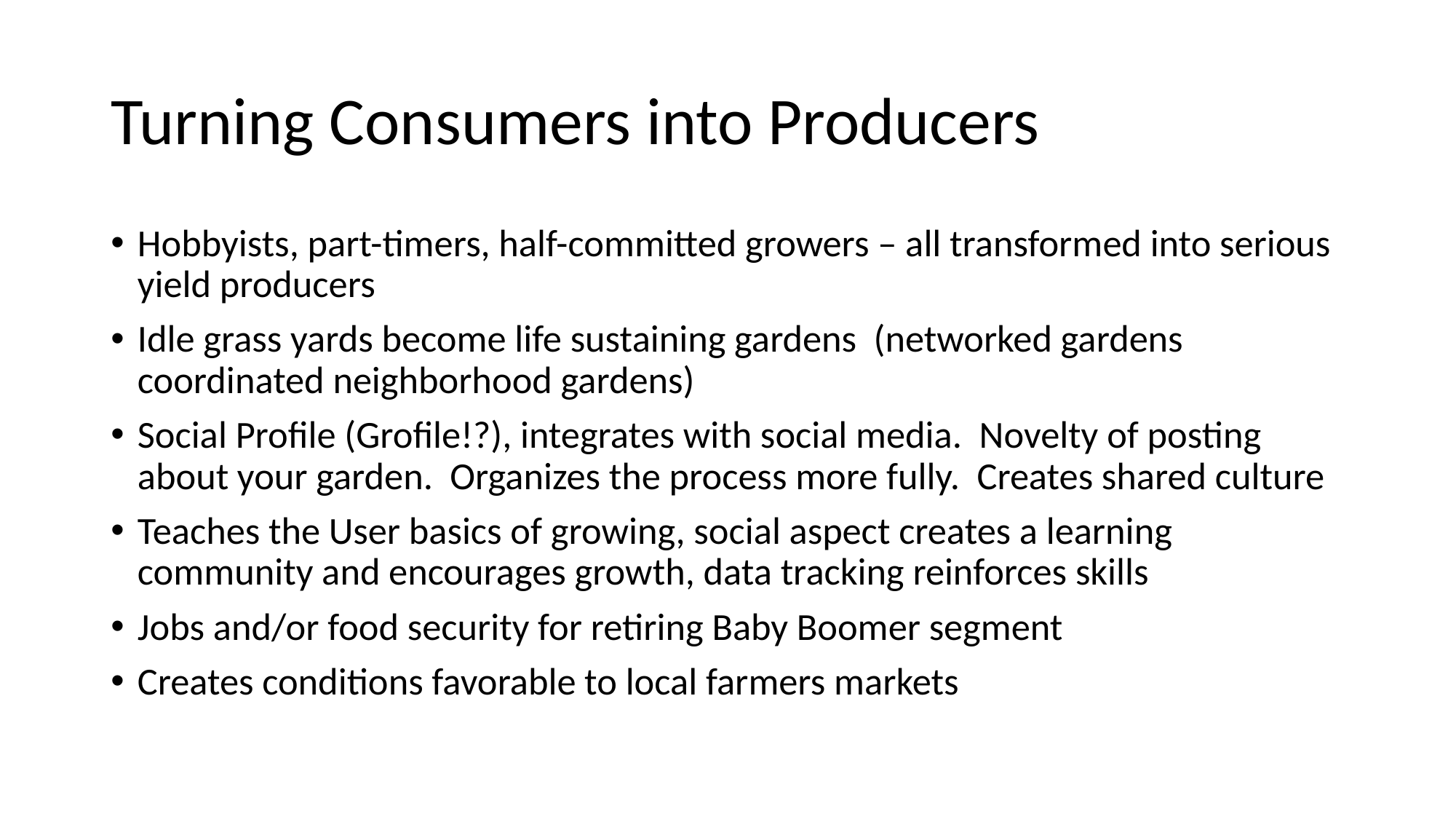

# Turning Consumers into Producers
Hobbyists, part-timers, half-committed growers – all transformed into serious yield producers
Idle grass yards become life sustaining gardens  (networked gardens coordinated neighborhood gardens)
Social Profile (Grofile!?), integrates with social media.  Novelty of posting about your garden.  Organizes the process more fully.  Creates shared culture
Teaches the User basics of growing, social aspect creates a learning community and encourages growth, data tracking reinforces skills
Jobs and/or food security for retiring Baby Boomer segment
Creates conditions favorable to local farmers markets